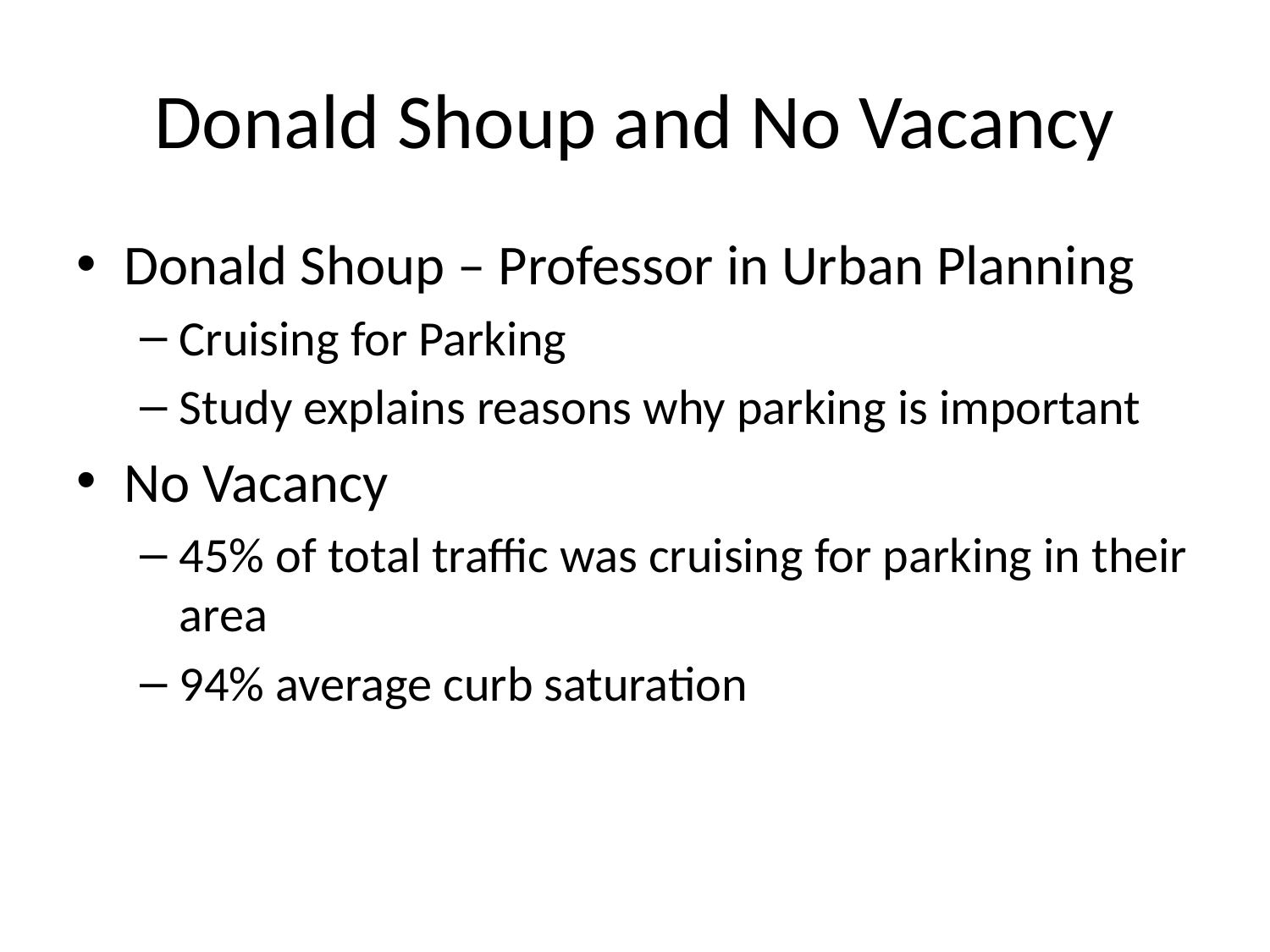

# Donald Shoup and No Vacancy
Donald Shoup – Professor in Urban Planning
Cruising for Parking
Study explains reasons why parking is important
No Vacancy
45% of total traffic was cruising for parking in their area
94% average curb saturation